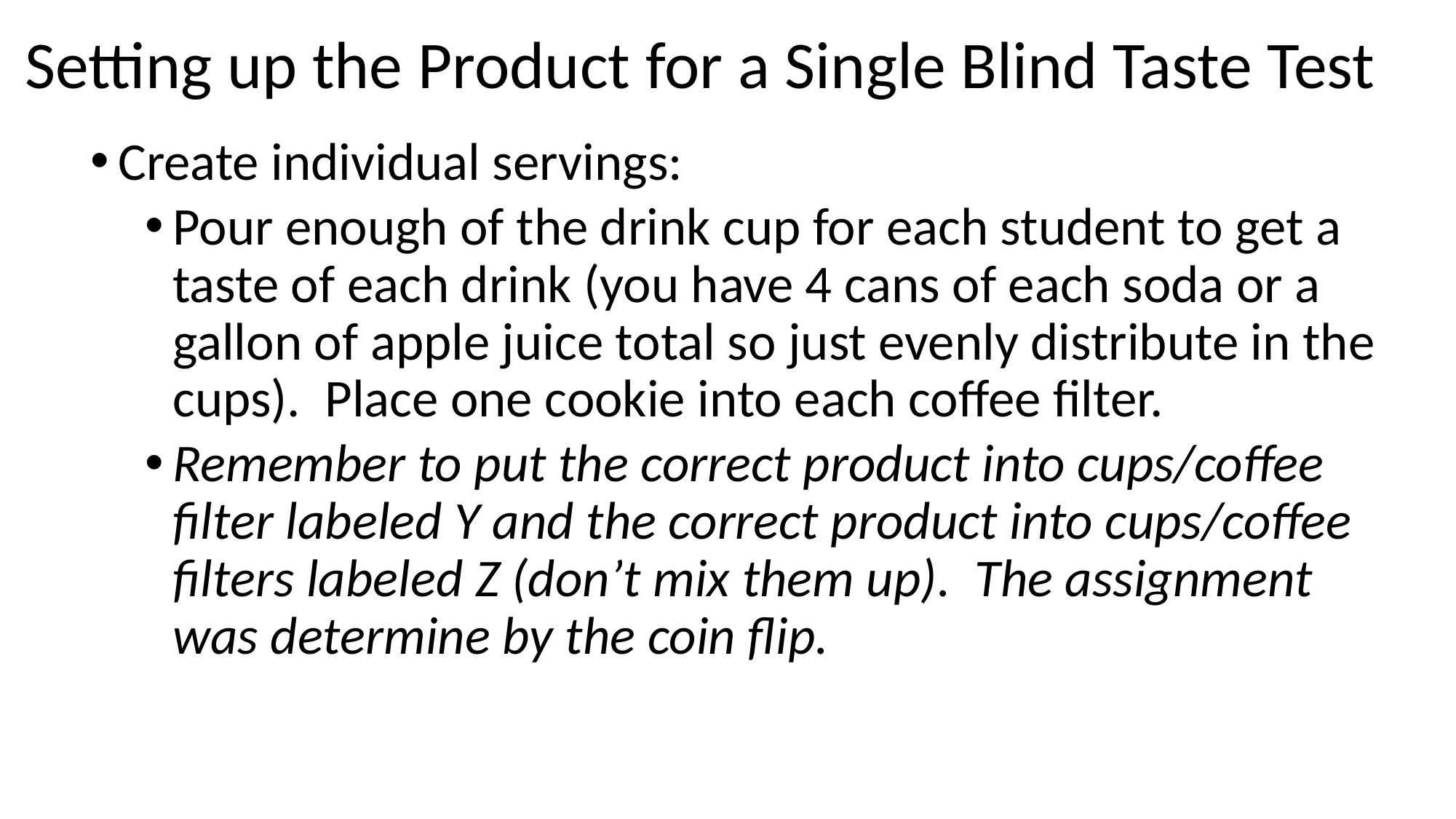

# Setting up the Product for a Single Blind Taste Test
Create individual servings:
Pour enough of the drink cup for each student to get a taste of each drink (you have 4 cans of each soda or a gallon of apple juice total so just evenly distribute in the cups).  Place one cookie into each coffee filter.
Remember to put the correct product into cups/coffee filter labeled Y and the correct product into cups/coffee filters labeled Z (don’t mix them up).  The assignment was determine by the coin flip.